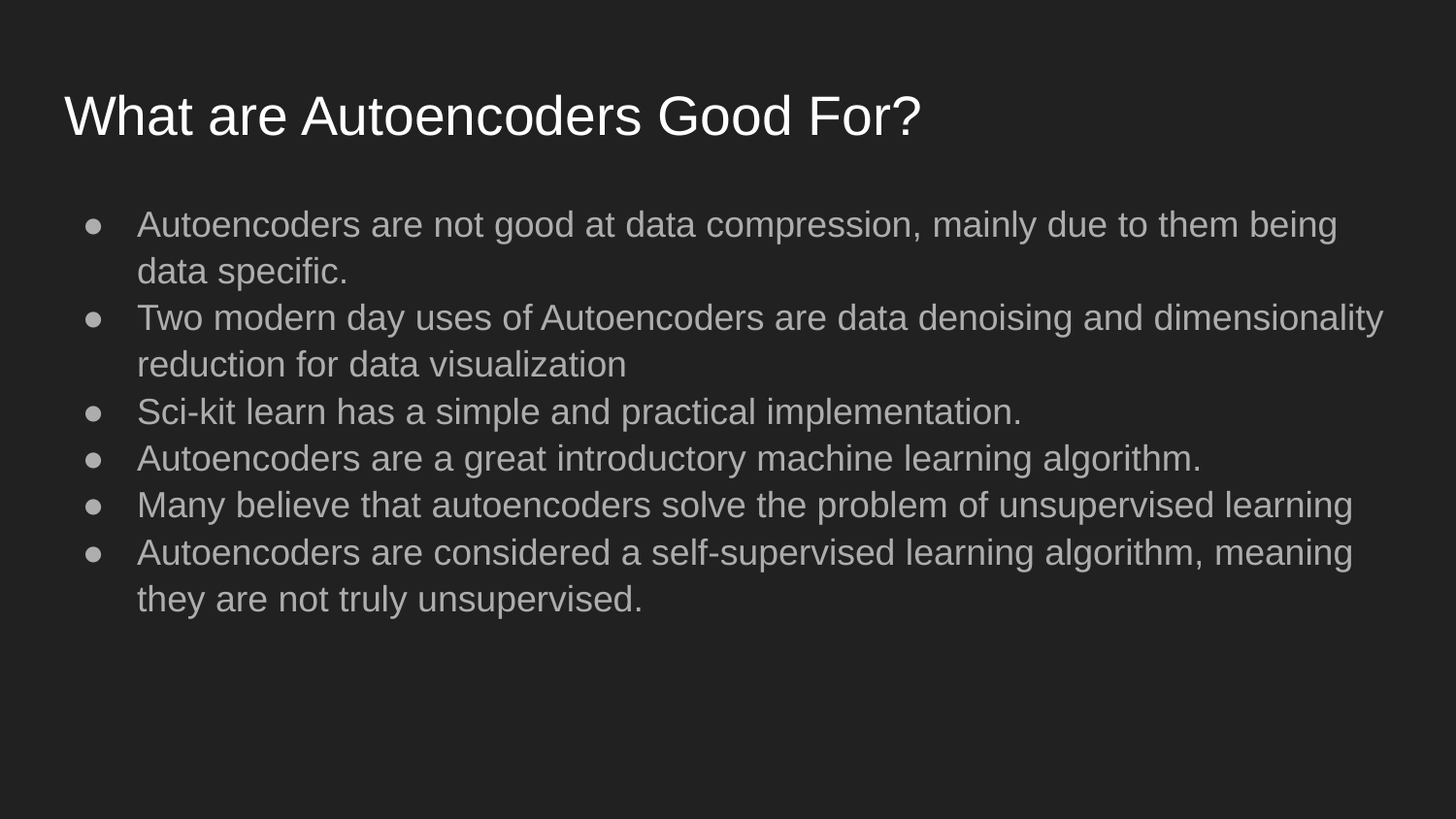

# What are Autoencoders Good For?
Autoencoders are not good at data compression, mainly due to them being data specific.
Two modern day uses of Autoencoders are data denoising and dimensionality reduction for data visualization
Sci-kit learn has a simple and practical implementation.
Autoencoders are a great introductory machine learning algorithm.
Many believe that autoencoders solve the problem of unsupervised learning
Autoencoders are considered a self-supervised learning algorithm, meaning they are not truly unsupervised.